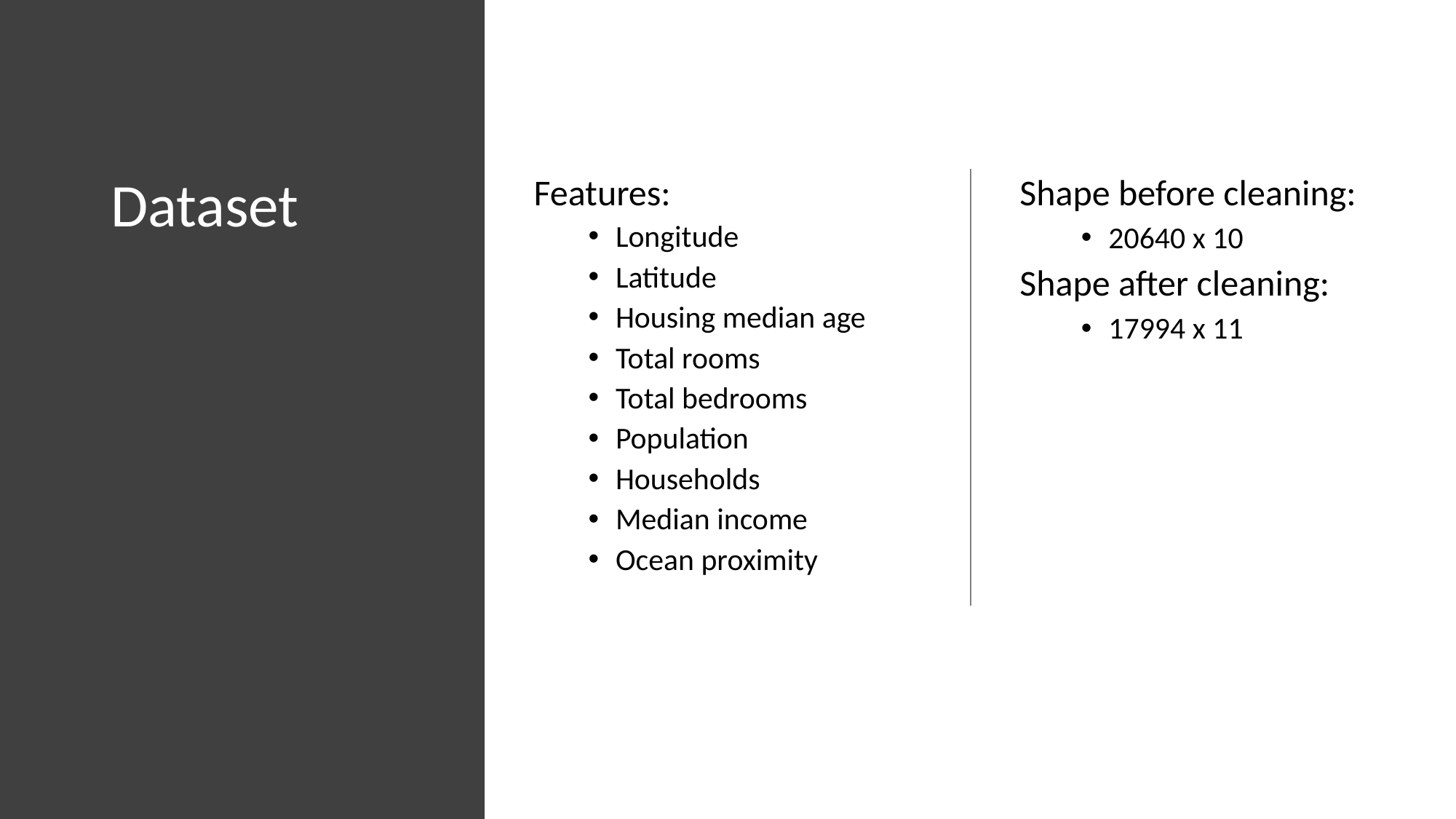

# Dataset
Features:
Longitude
Latitude
Housing median age
Total rooms
Total bedrooms
Population
Households
Median income
Ocean proximity

Shape before cleaning:
20640 x 10
Shape after cleaning:
17994 x 11